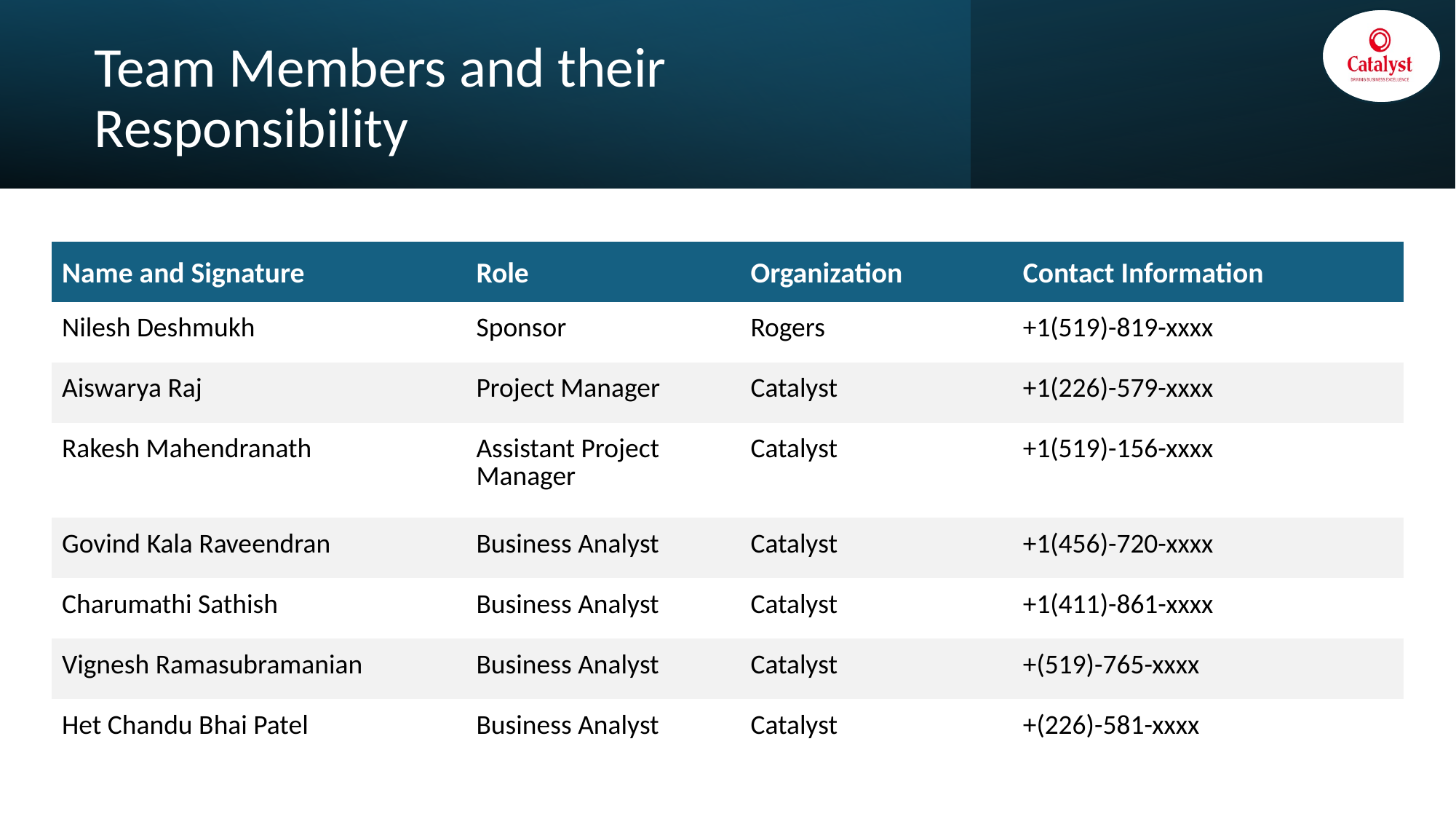

# Team Members and their Responsibility
| Name and Signature | Role | Organization | Contact Information |
| --- | --- | --- | --- |
| Nilesh Deshmukh | Sponsor | Rogers | +1(519)-819-xxxx |
| Aiswarya Raj | Project Manager | Catalyst | +1(226)-579-xxxx |
| Rakesh Mahendranath | Assistant Project Manager | Catalyst | +1(519)-156-xxxx |
| Govind Kala Raveendran | Business Analyst | Catalyst | +1(456)-720-xxxx |
| Charumathi Sathish | Business Analyst | Catalyst | +1(411)-861-xxxx |
| Vignesh Ramasubramanian | Business Analyst | Catalyst | +(519)-765-xxxx |
| Het Chandu Bhai Patel | Business Analyst | Catalyst | +(226)-581-xxxx |